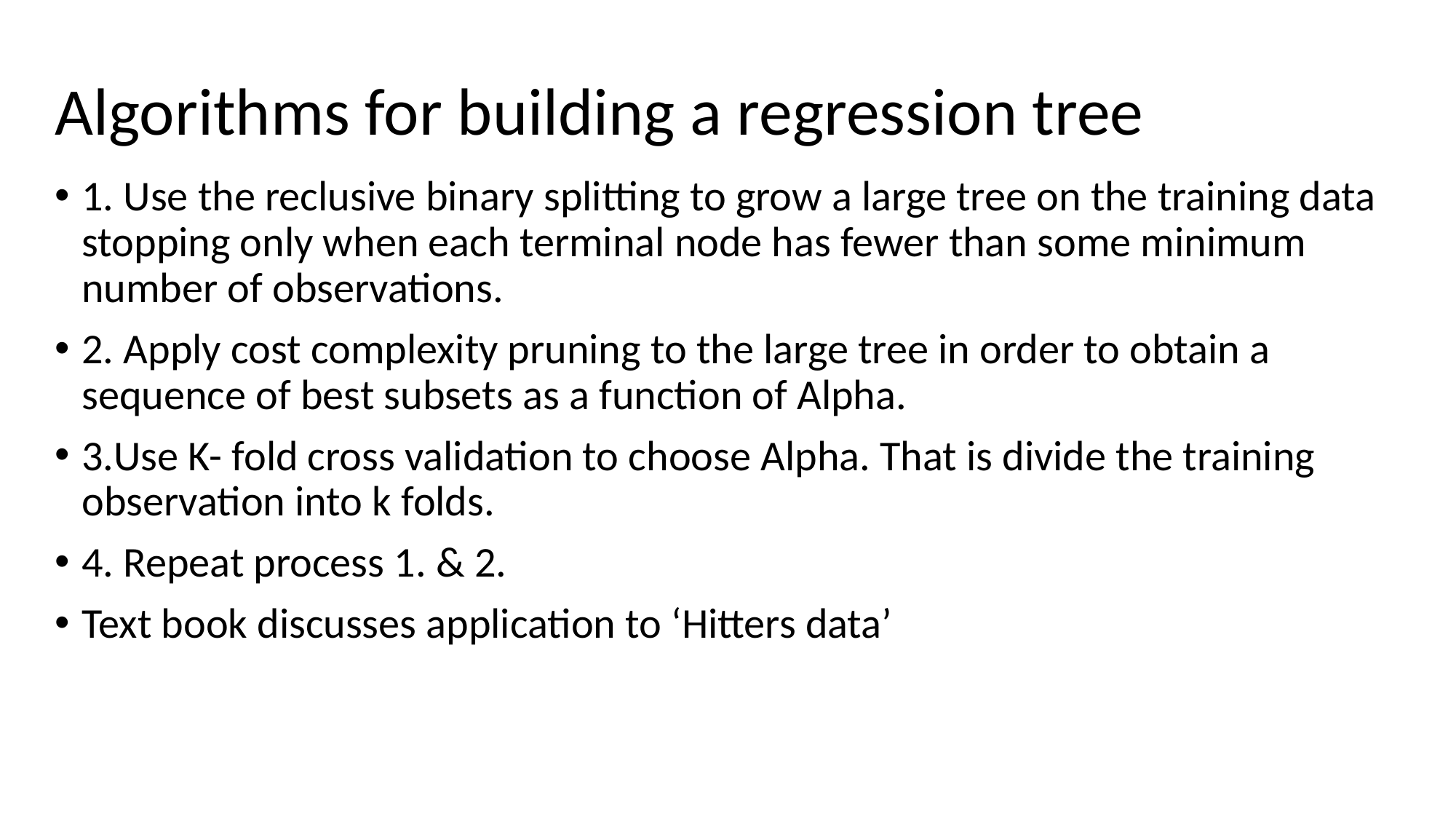

# Algorithms for building a regression tree
1. Use the reclusive binary splitting to grow a large tree on the training data stopping only when each terminal node has fewer than some minimum number of observations.
2. Apply cost complexity pruning to the large tree in order to obtain a sequence of best subsets as a function of Alpha.
3.Use K- fold cross validation to choose Alpha. That is divide the training observation into k folds.
4. Repeat process 1. & 2.
Text book discusses application to ‘Hitters data’